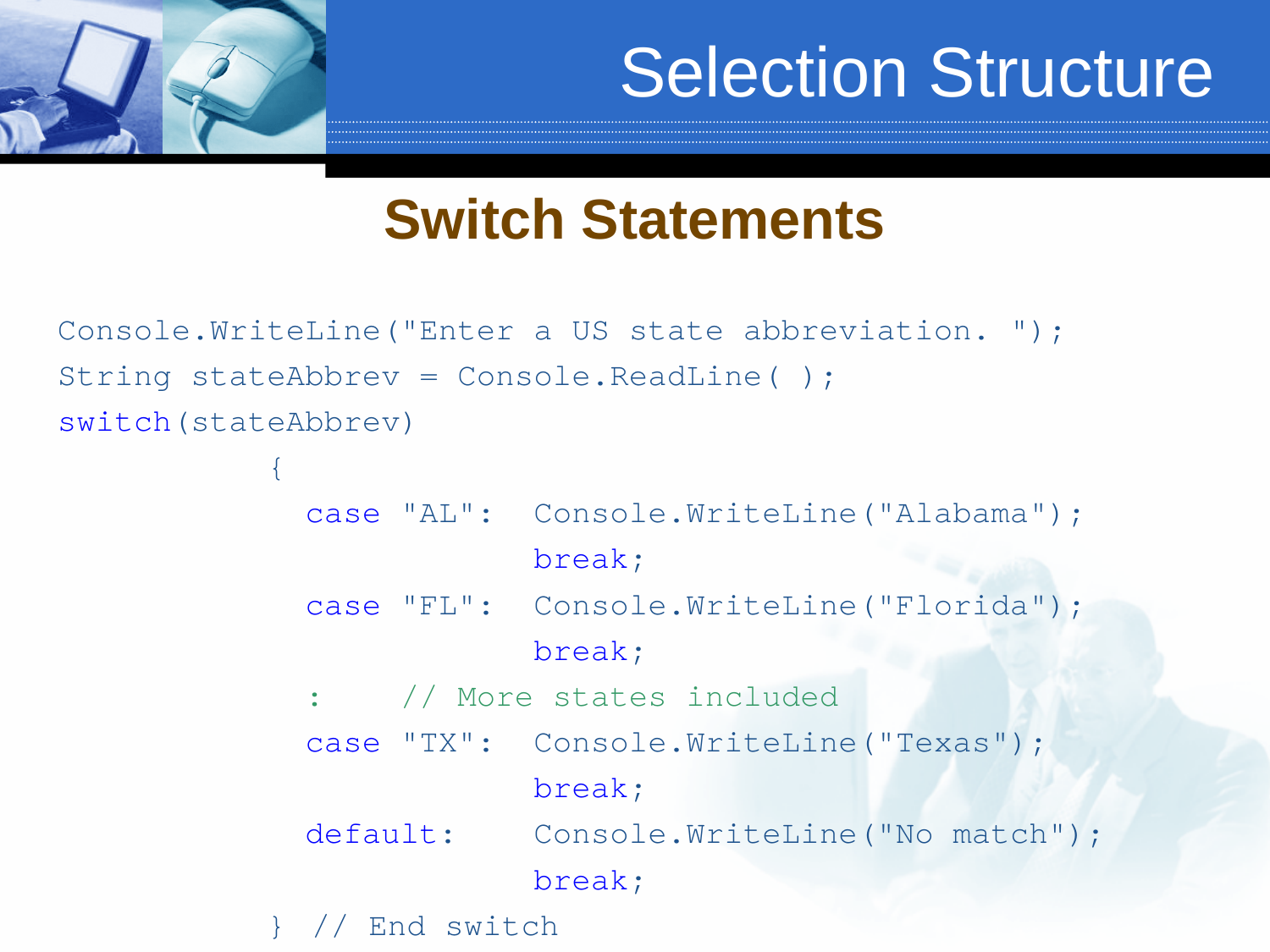

# Selection Structure
Switch Statements

Console.WriteLine("Enter a US state abbreviation. ");
String stateAbbrev = Console.ReadLine( );
switch(stateAbbrev)
           {
             case "AL":  Console.WriteLine("Alabama");
                         break;
             case "FL":  Console.WriteLine("Florida");
                         break;
             :    // More states included
             case "TX":  Console.WriteLine("Texas");
                         break;
             default:    Console.WriteLine("No match");
                         break;
           }	// End switch